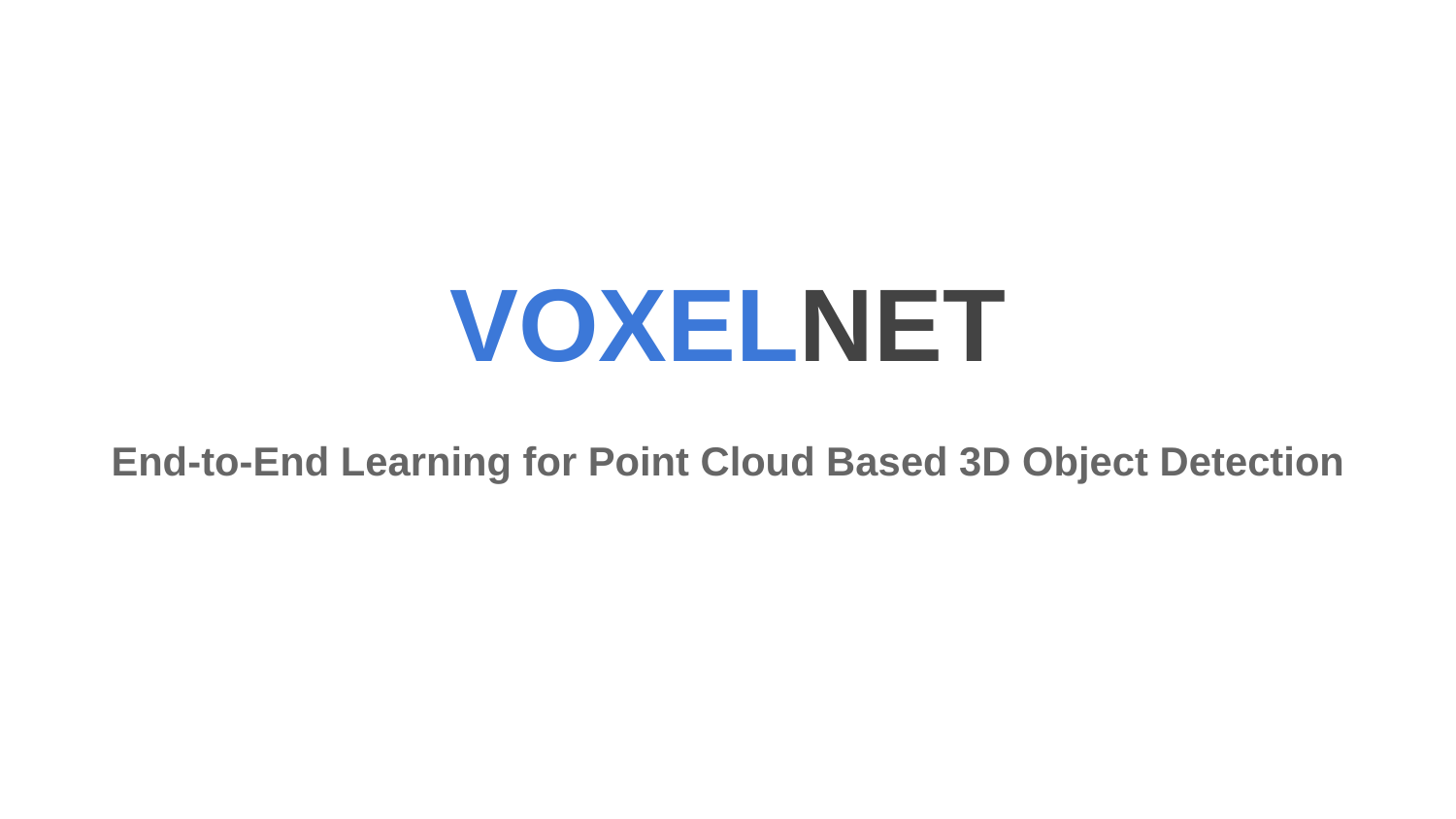

VOXELNET

End-to-End Learning for Point Cloud Based 3D Object Detection